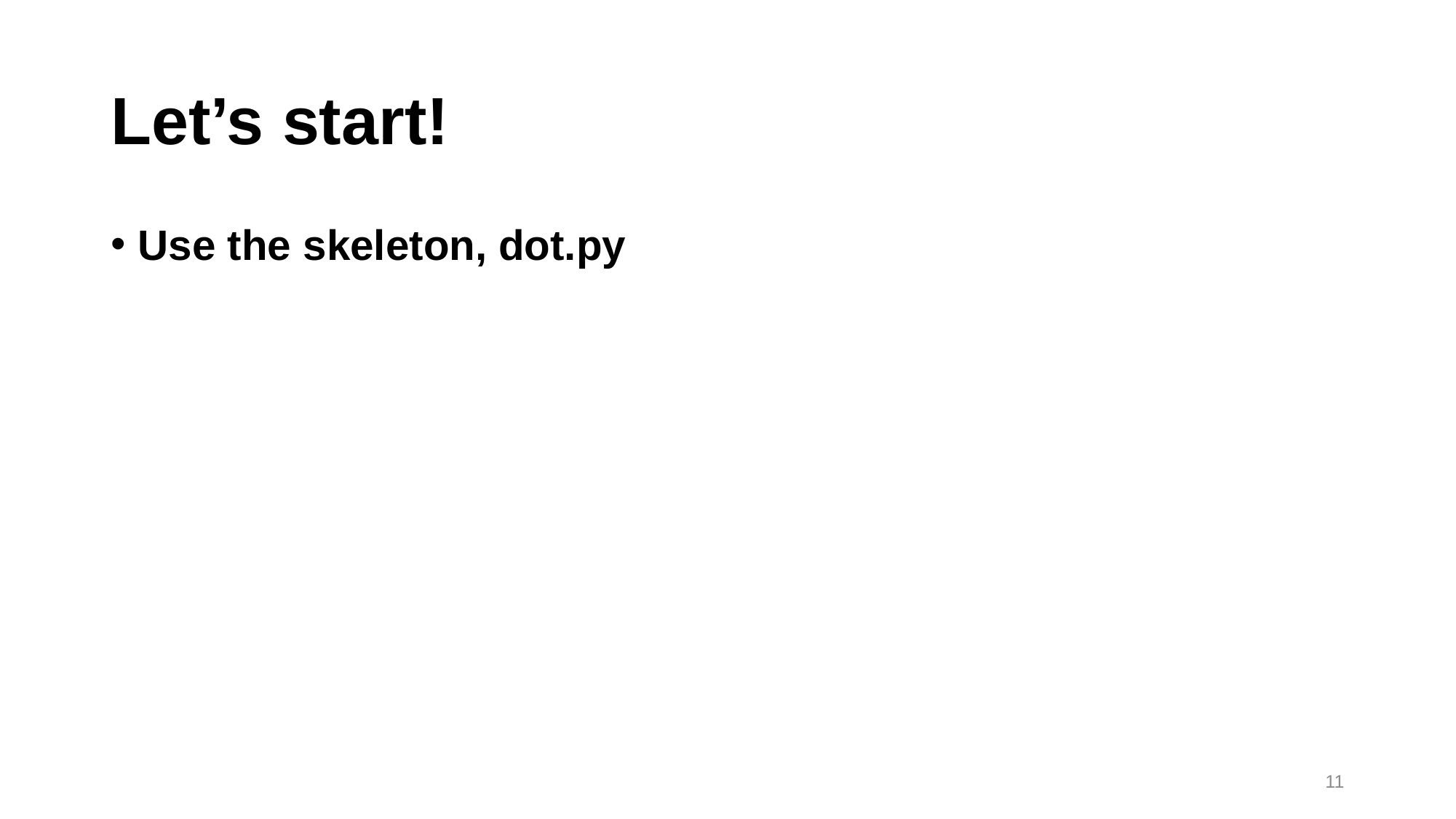

# Let’s start!
Use the skeleton, dot.py
11